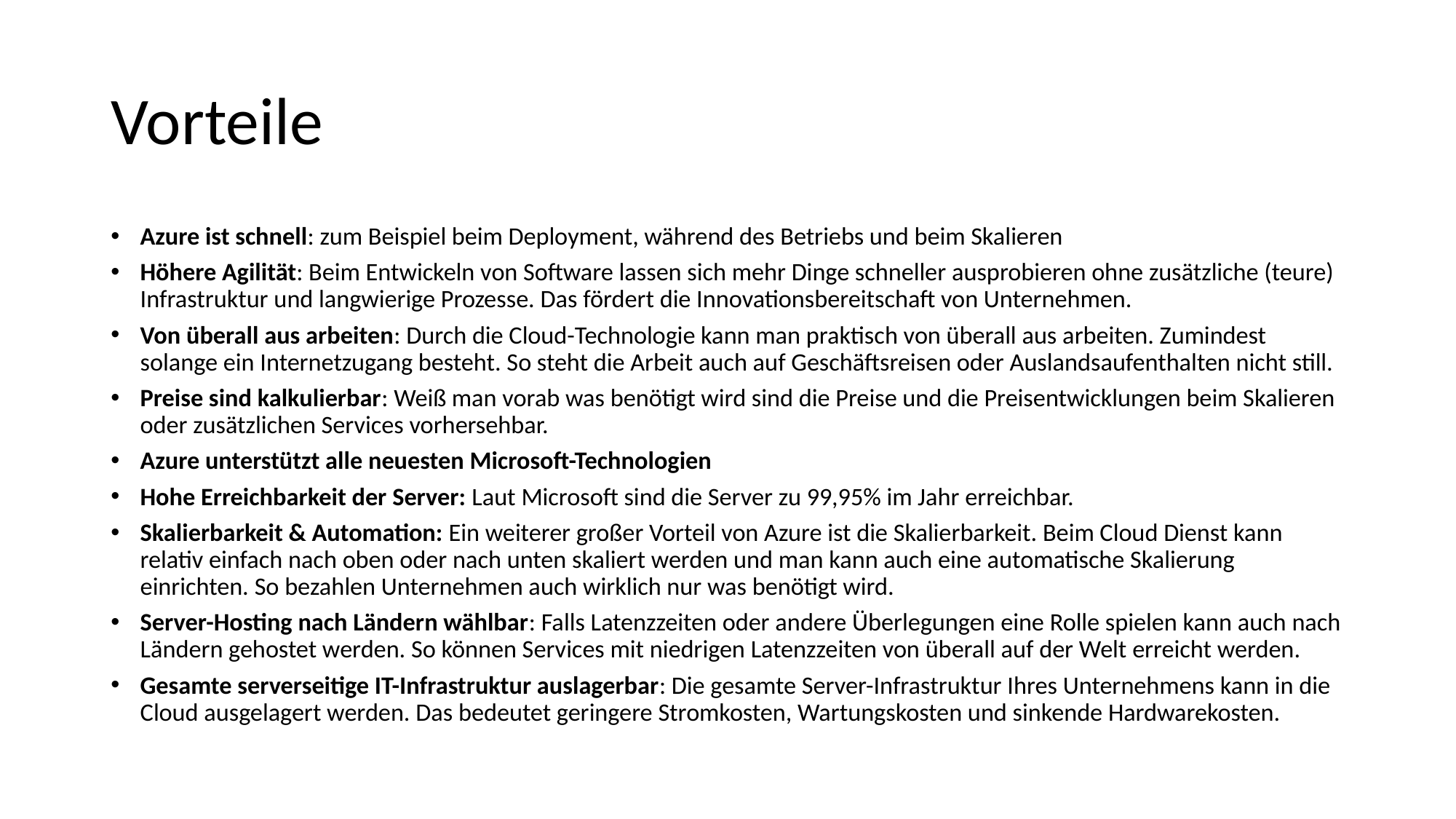

# Vorteile
Azure ist schnell: zum Beispiel beim Deployment, während des Betriebs und beim Skalieren
Höhere Agilität: Beim Entwickeln von Software lassen sich mehr Dinge schneller ausprobieren ohne zusätzliche (teure) Infrastruktur und langwierige Prozesse. Das fördert die Innovationsbereitschaft von Unternehmen.
Von überall aus arbeiten: Durch die Cloud-Technologie kann man praktisch von überall aus arbeiten. Zumindest solange ein Internetzugang besteht. So steht die Arbeit auch auf Geschäftsreisen oder Auslandsaufenthalten nicht still.
Preise sind kalkulierbar: Weiß man vorab was benötigt wird sind die Preise und die Preisentwicklungen beim Skalieren oder zusätzlichen Services vorhersehbar.
Azure unterstützt alle neuesten Microsoft-Technologien
Hohe Erreichbarkeit der Server: Laut Microsoft sind die Server zu 99,95% im Jahr erreichbar.
Skalierbarkeit & Automation: Ein weiterer großer Vorteil von Azure ist die Skalierbarkeit. Beim Cloud Dienst kann relativ einfach nach oben oder nach unten skaliert werden und man kann auch eine automatische Skalierung einrichten. So bezahlen Unternehmen auch wirklich nur was benötigt wird.
Server-Hosting nach Ländern wählbar: Falls Latenzzeiten oder andere Überlegungen eine Rolle spielen kann auch nach Ländern gehostet werden. So können Services mit niedrigen Latenzzeiten von überall auf der Welt erreicht werden.
Gesamte serverseitige IT-Infrastruktur auslagerbar: Die gesamte Server-Infrastruktur Ihres Unternehmens kann in die Cloud ausgelagert werden. Das bedeutet geringere Stromkosten, Wartungskosten und sinkende Hardwarekosten.